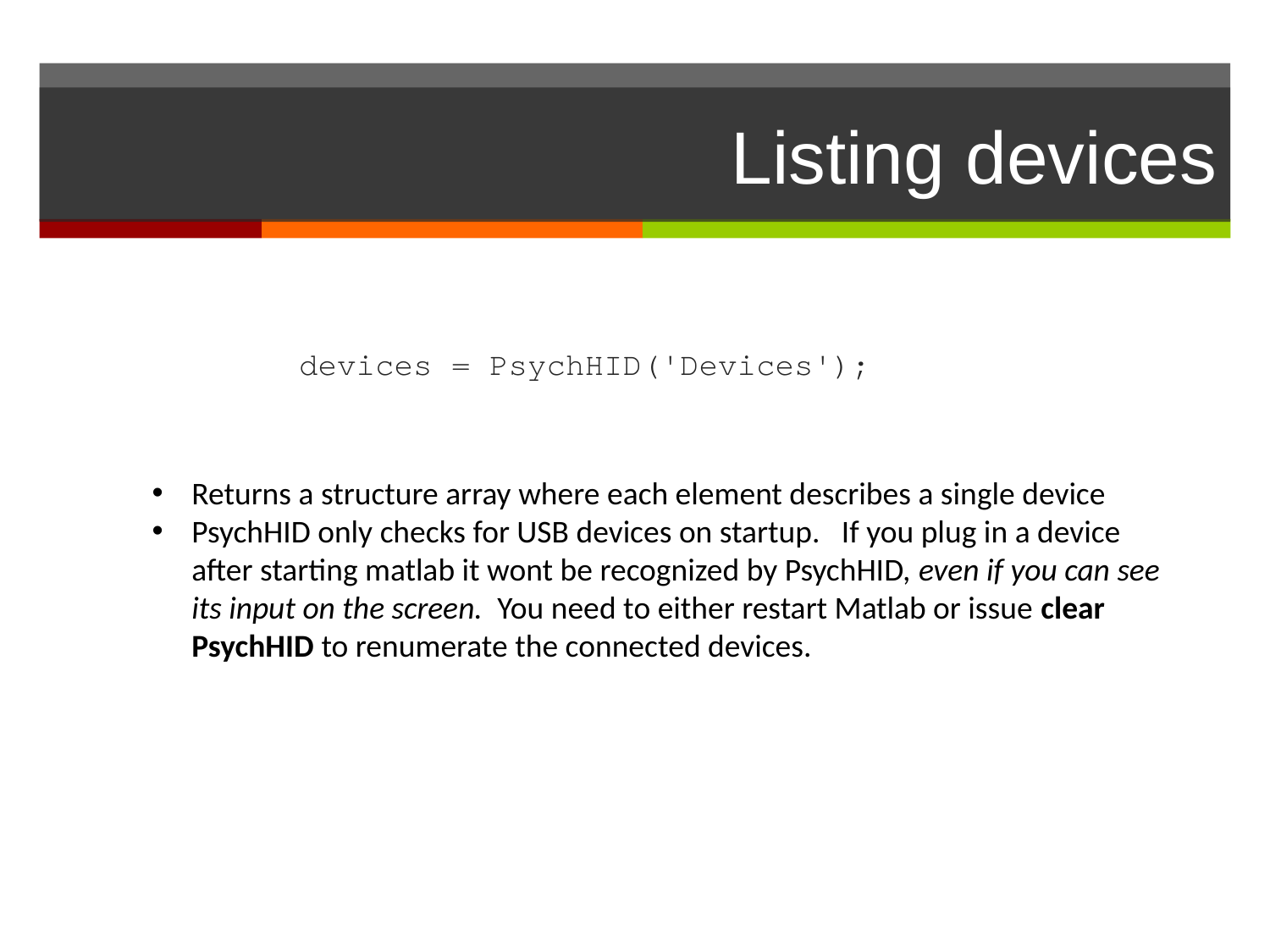

# Listing devices
devices = PsychHID('Devices');
Returns a structure array where each element describes a single device
PsychHID only checks for USB devices on startup.   If you plug in a device after starting matlab it wont be recognized by PsychHID, even if you can see its input on the screen.  You need to either restart Matlab or issue clear PsychHID to renumerate the connected devices.